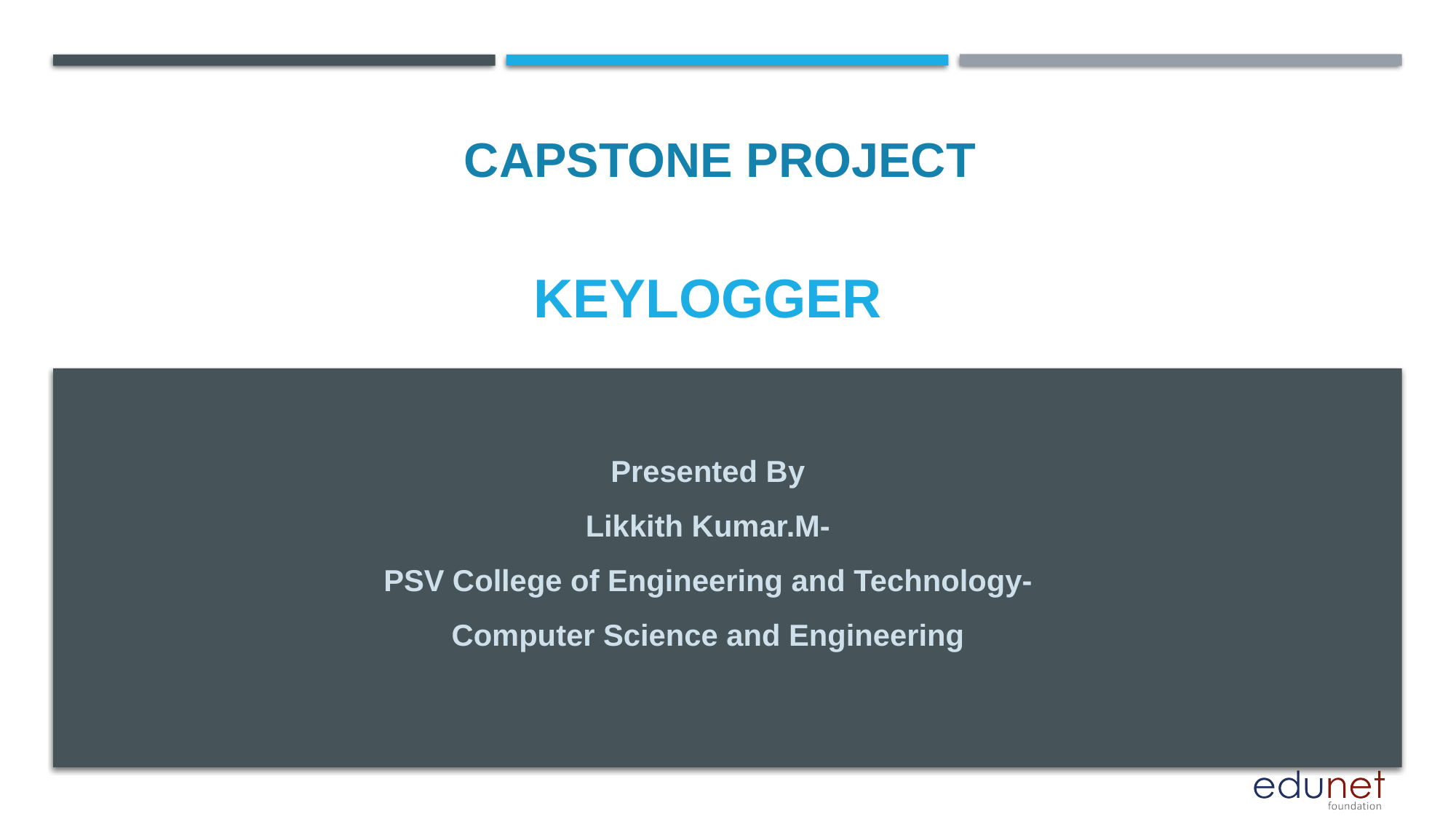

CAPSTONE PROJECT
# Keylogger
Presented By
Likkith Kumar.M-
PSV College of Engineering and Technology-Computer Science and Engineering